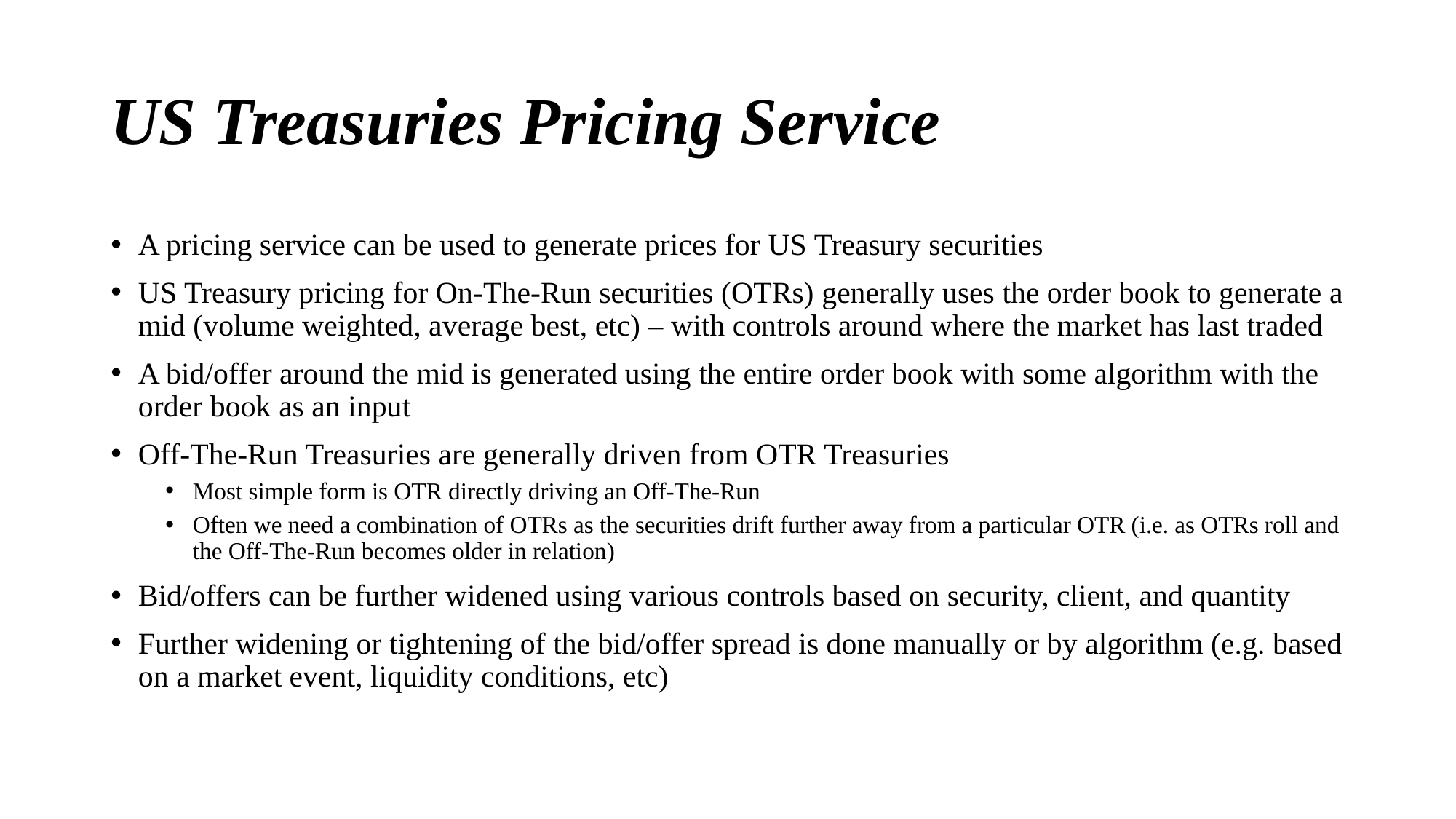

# US Treasuries Pricing Service
A pricing service can be used to generate prices for US Treasury securities
US Treasury pricing for On-The-Run securities (OTRs) generally uses the order book to generate a mid (volume weighted, average best, etc) – with controls around where the market has last traded
A bid/offer around the mid is generated using the entire order book with some algorithm with the order book as an input
Off-The-Run Treasuries are generally driven from OTR Treasuries
Most simple form is OTR directly driving an Off-The-Run
Often we need a combination of OTRs as the securities drift further away from a particular OTR (i.e. as OTRs roll and the Off-The-Run becomes older in relation)
Bid/offers can be further widened using various controls based on security, client, and quantity
Further widening or tightening of the bid/offer spread is done manually or by algorithm (e.g. based on a market event, liquidity conditions, etc)